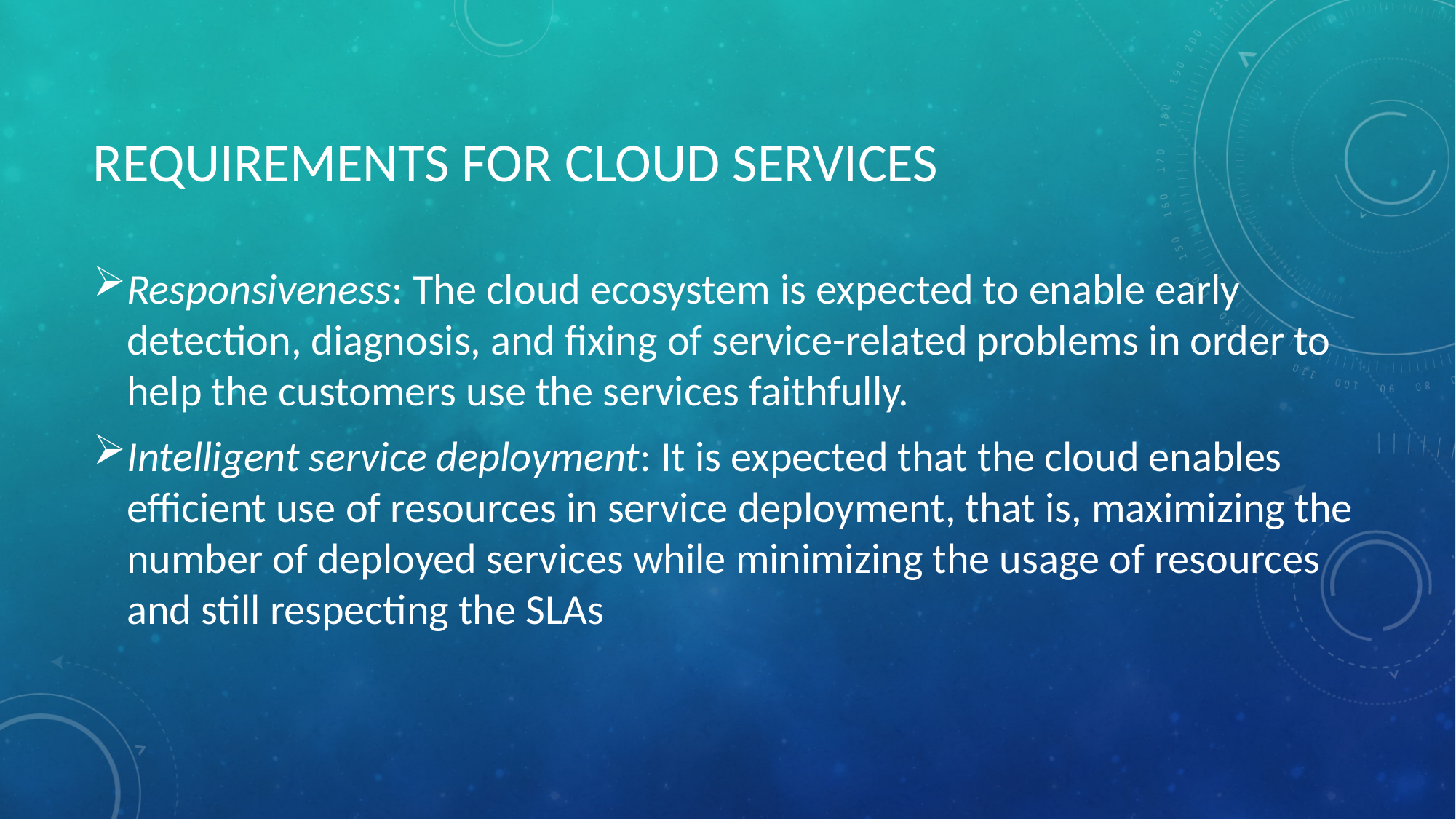

# Requirements for Cloud Services
Responsiveness: The cloud ecosystem is expected to enable early detection, diagnosis, and fixing of service-related problems in order to help the customers use the services faithfully.
Intelligent service deployment: It is expected that the cloud enables efficient use of resources in service deployment, that is, maximizing the number of deployed services while minimizing the usage of resources and still respecting the SLAs